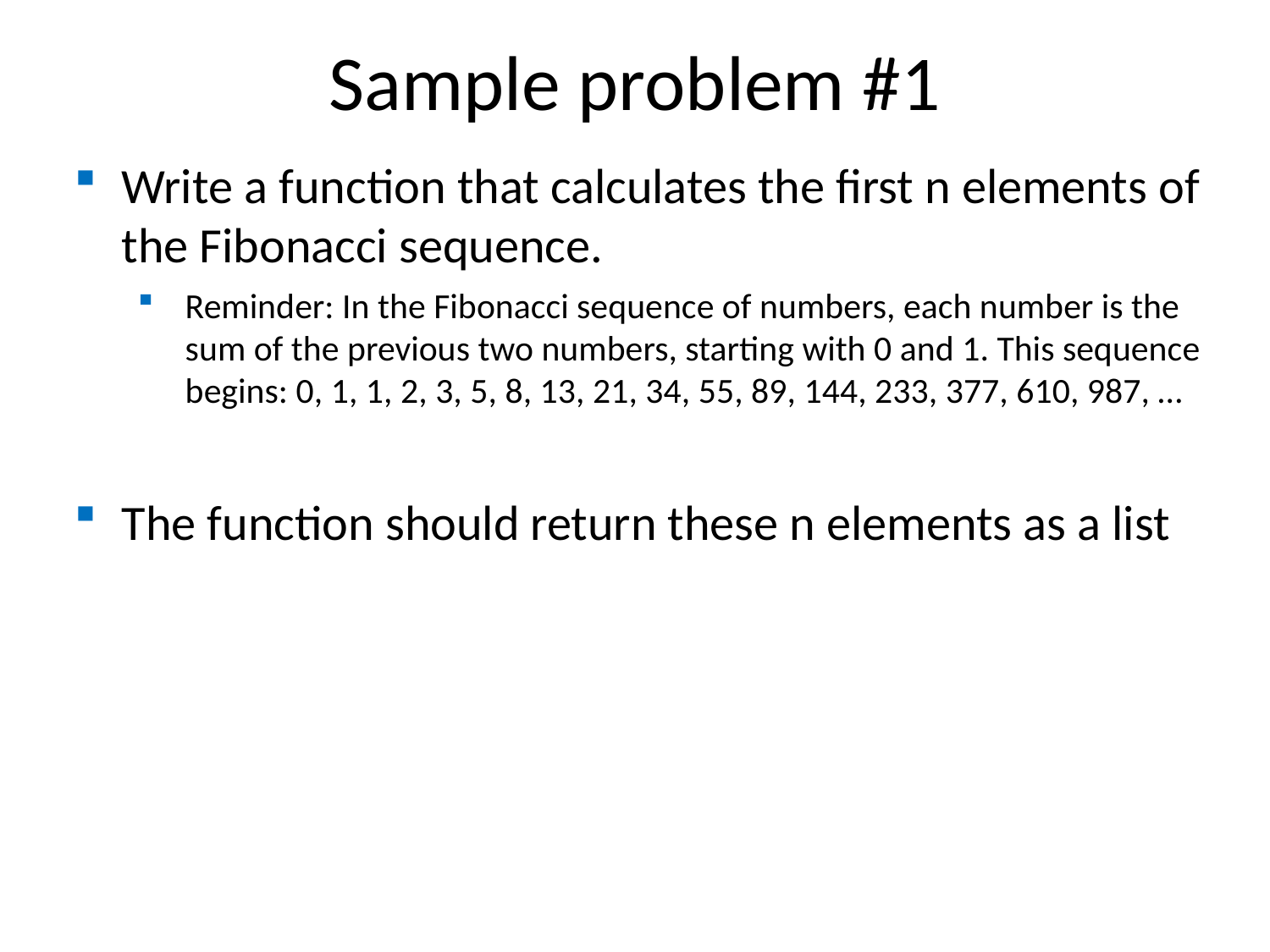

Sample problem #1
Write a function that calculates the first n elements of the Fibonacci sequence.
Reminder: In the Fibonacci sequence of numbers, each number is the sum of the previous two numbers, starting with 0 and 1. This sequence begins: 0, 1, 1, 2, 3, 5, 8, 13, 21, 34, 55, 89, 144, 233, 377, 610, 987, …

The function should return these n elements as a list